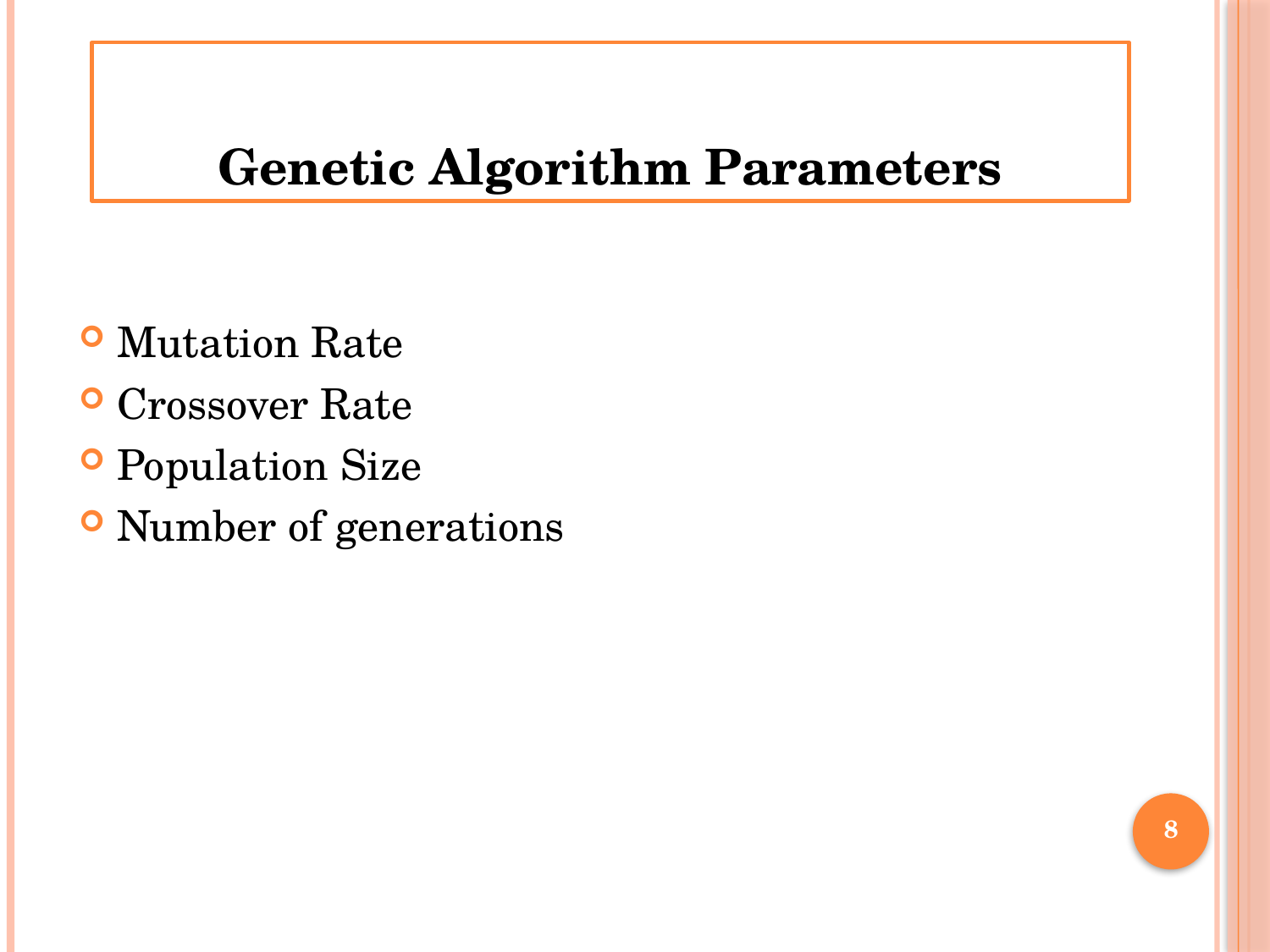

# Genetic Algorithm Parameters

Mutation Rate
Crossover Rate
Population Size
Number of generations

8